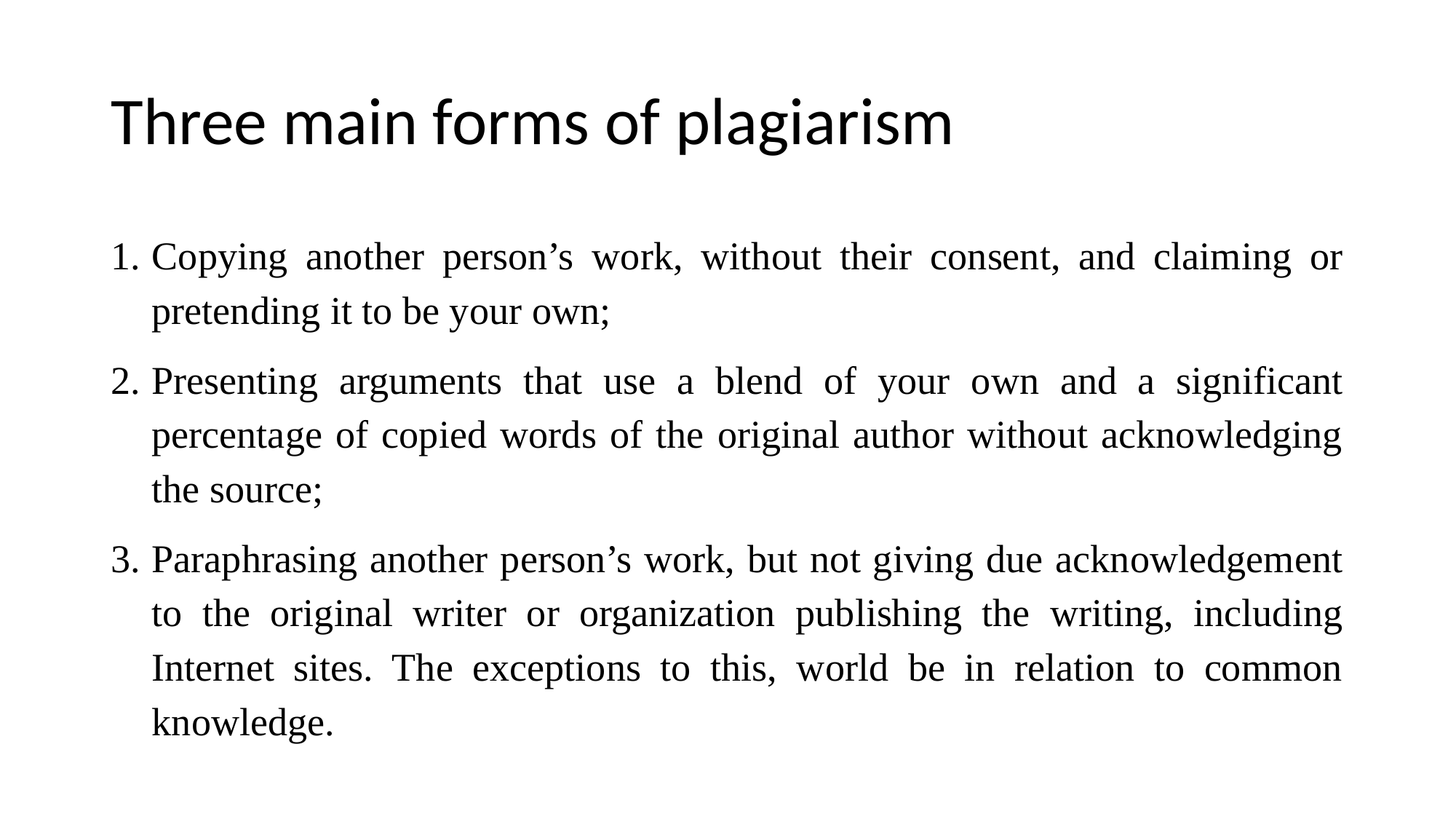

# Three main forms of plagiarism
Copying another person’s work, without their consent, and claiming or pretending it to be your own;
Presenting arguments that use a blend of your own and a significant percentage of copied words of the original author without acknowledging the source;
Paraphrasing another person’s work, but not giving due acknowledgement to the original writer or organization publishing the writing, including Internet sites. The exceptions to this, world be in relation to common knowledge.